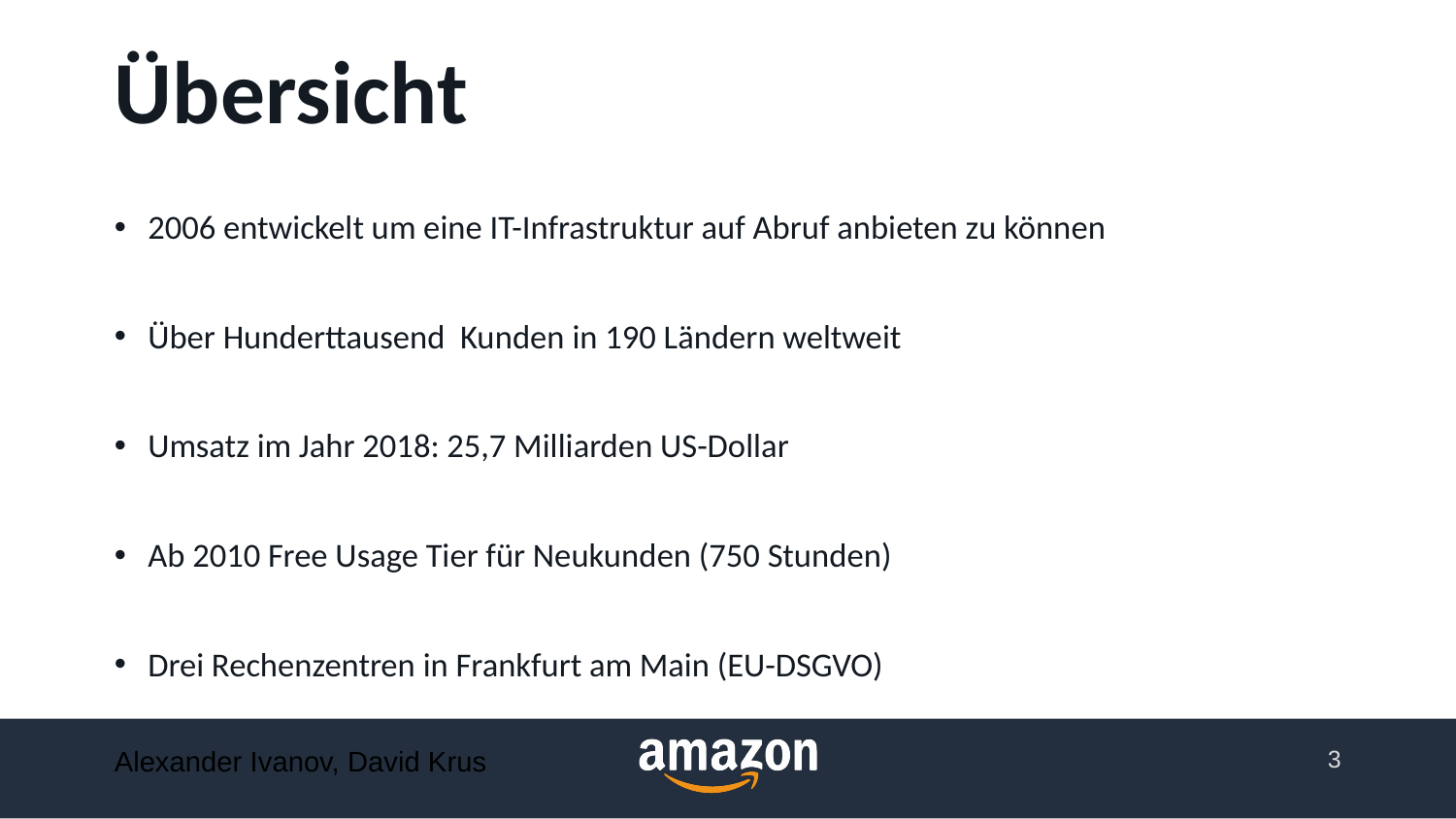

Übersicht
2006 entwickelt um eine IT-Infrastruktur auf Abruf anbieten zu können

Über Hunderttausend  Kunden in 190 Ländern weltweit

Umsatz im Jahr 2018: 25,7 Milliarden US-Dollar

Ab 2010 Free Usage Tier für Neukunden (750 Stunden)

Drei Rechenzentren in Frankfurt am Main (EU-DSGVO)

Alexander Ivanov, David Krus
3